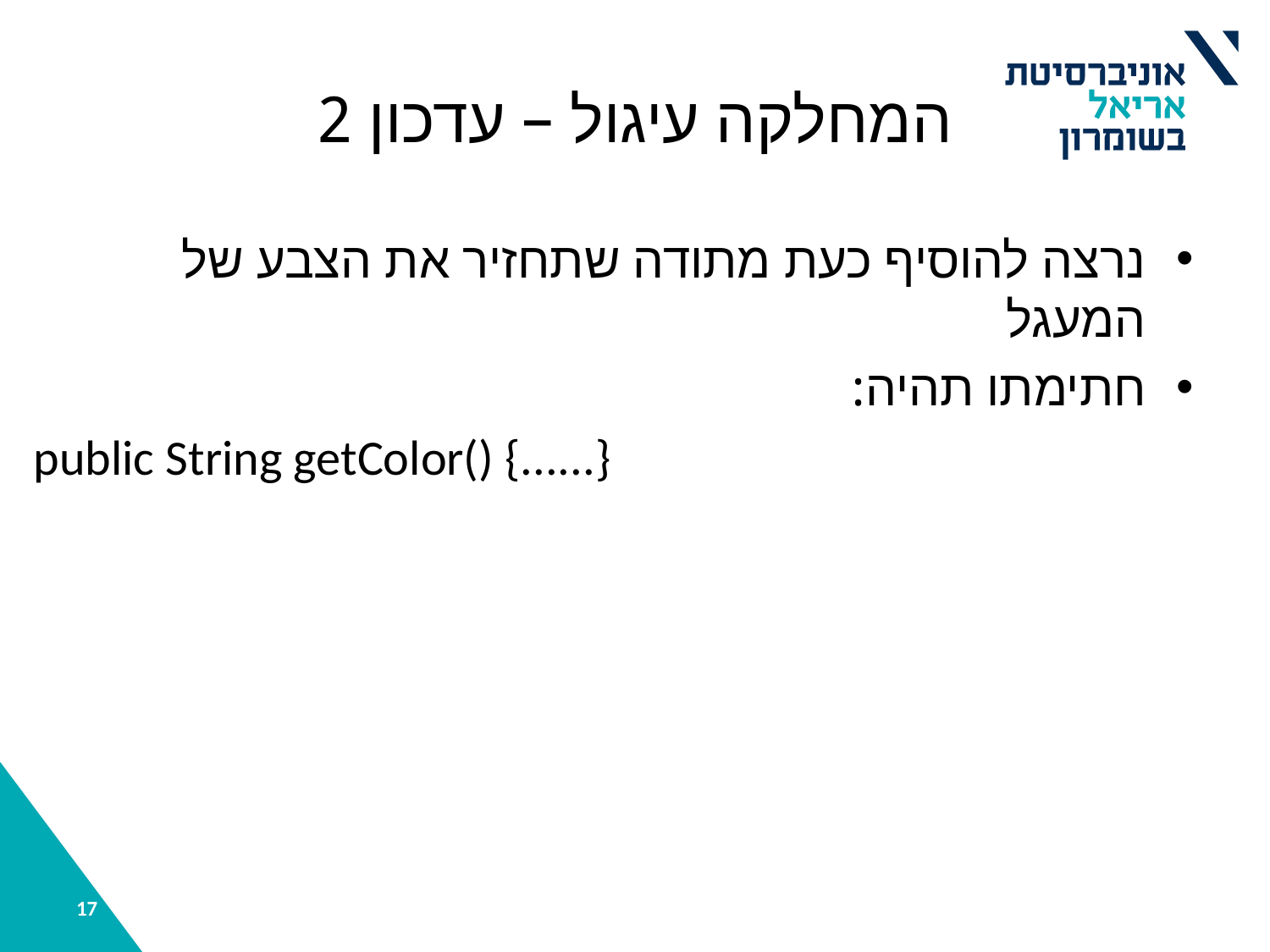

# המחלקה עיגול – עדכון 2
נרצה להוסיף כעת מתודה שתחזיר את הצבע של המעגל
חתימתו תהיה:
public String getColor() {......}
17